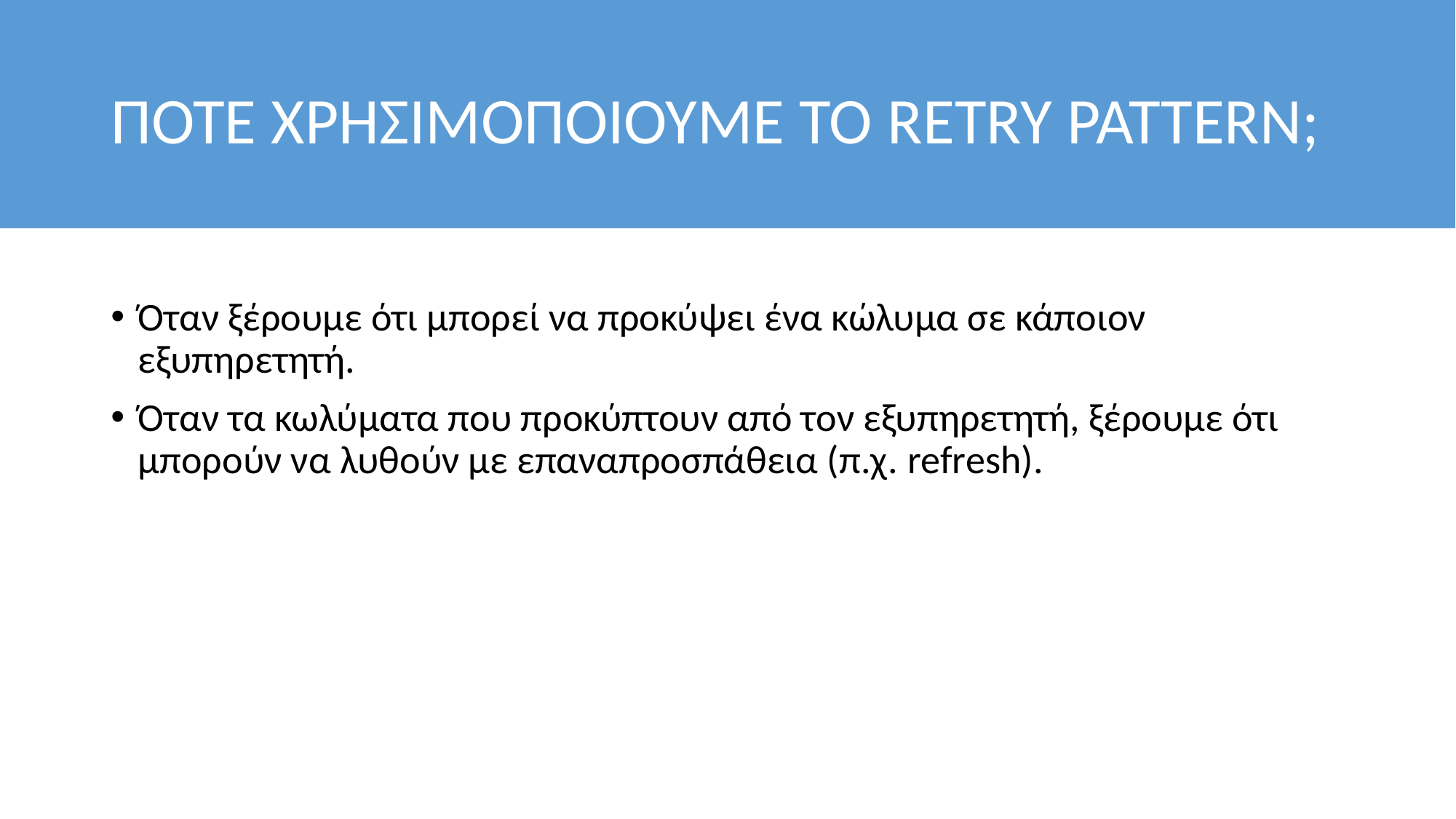

# ΠΟΤΕ ΧΡΗΣΙΜΟΠΟΙΟΥΜΕ ΤΟ RETRY PATTERN;
Όταν ξέρουμε ότι μπορεί να προκύψει ένα κώλυμα σε κάποιον εξυπηρετητή.
Όταν τα κωλύματα που προκύπτουν από τον εξυπηρετητή, ξέρουμε ότι μπορούν να λυθούν με επαναπροσπάθεια (π.χ. refresh).